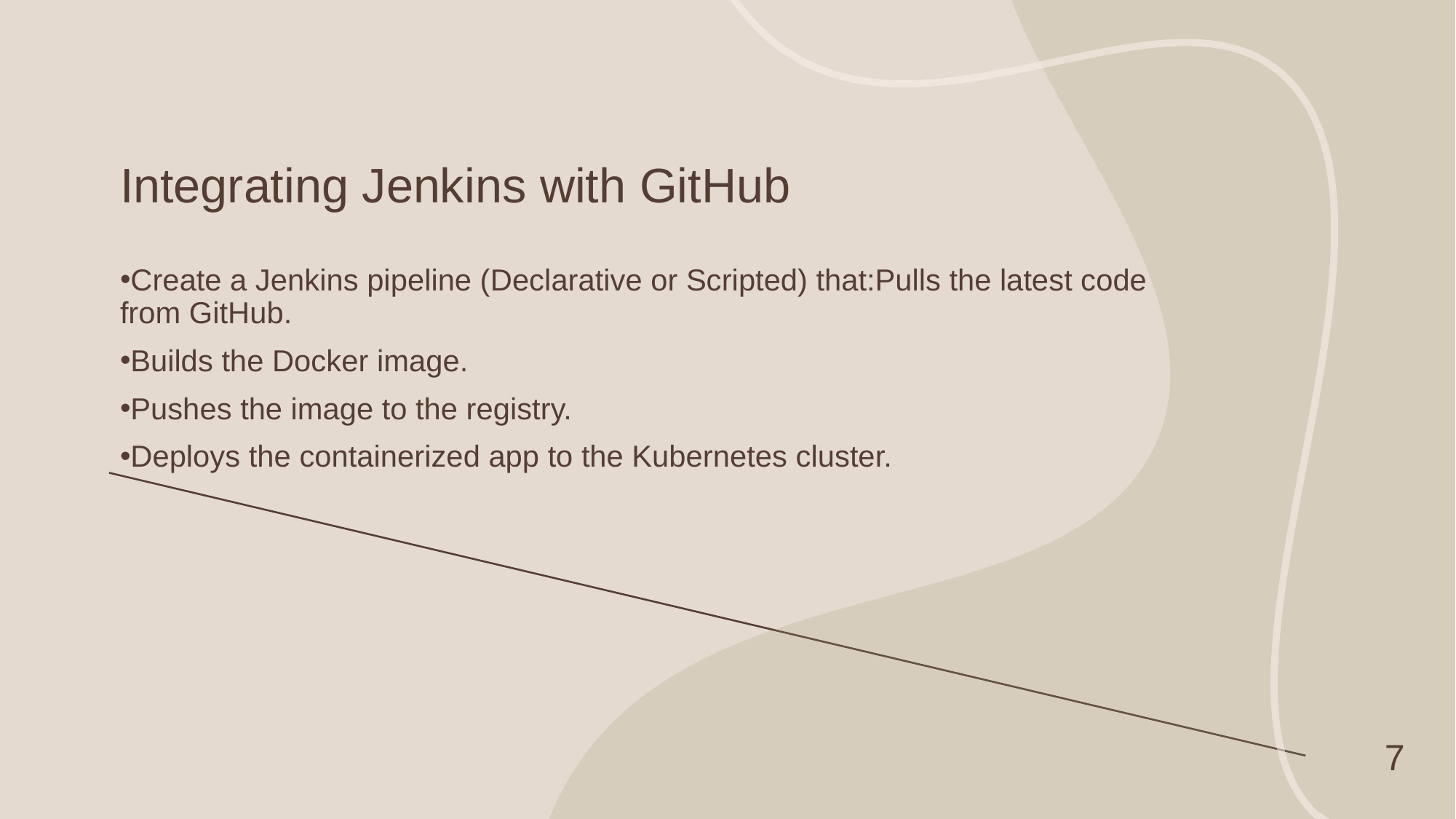

# Integrating Jenkins with GitHub
Create a Jenkins pipeline (Declarative or Scripted) that:Pulls the latest code from GitHub.
Builds the Docker image.
Pushes the image to the registry.
Deploys the containerized app to the Kubernetes cluster.

7